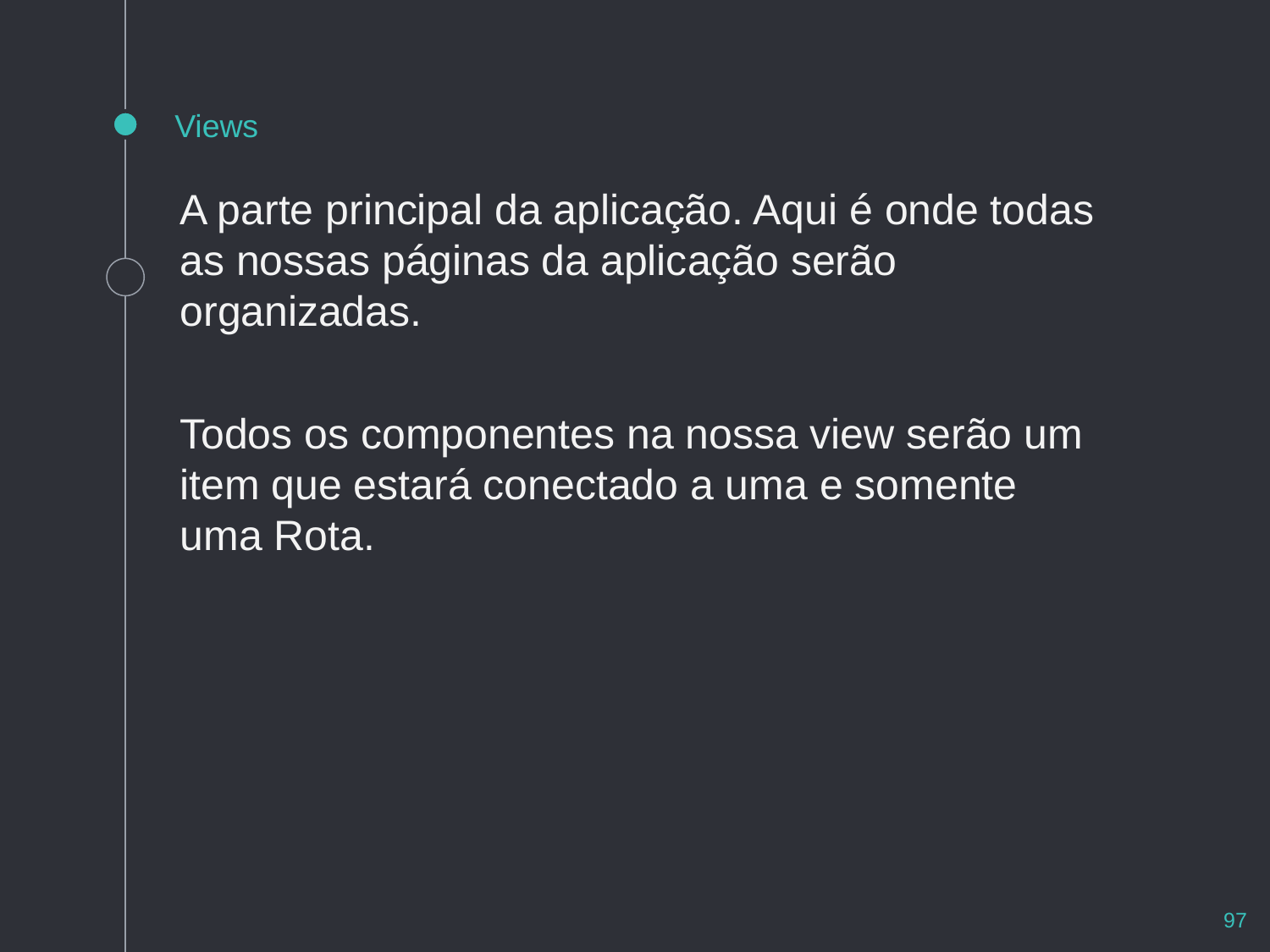

# Views
A parte principal da aplicação. Aqui é onde todas as nossas páginas da aplicação serão organizadas.

Todos os componentes na nossa view serão um item que estará conectado a uma e somente uma Rota.

97